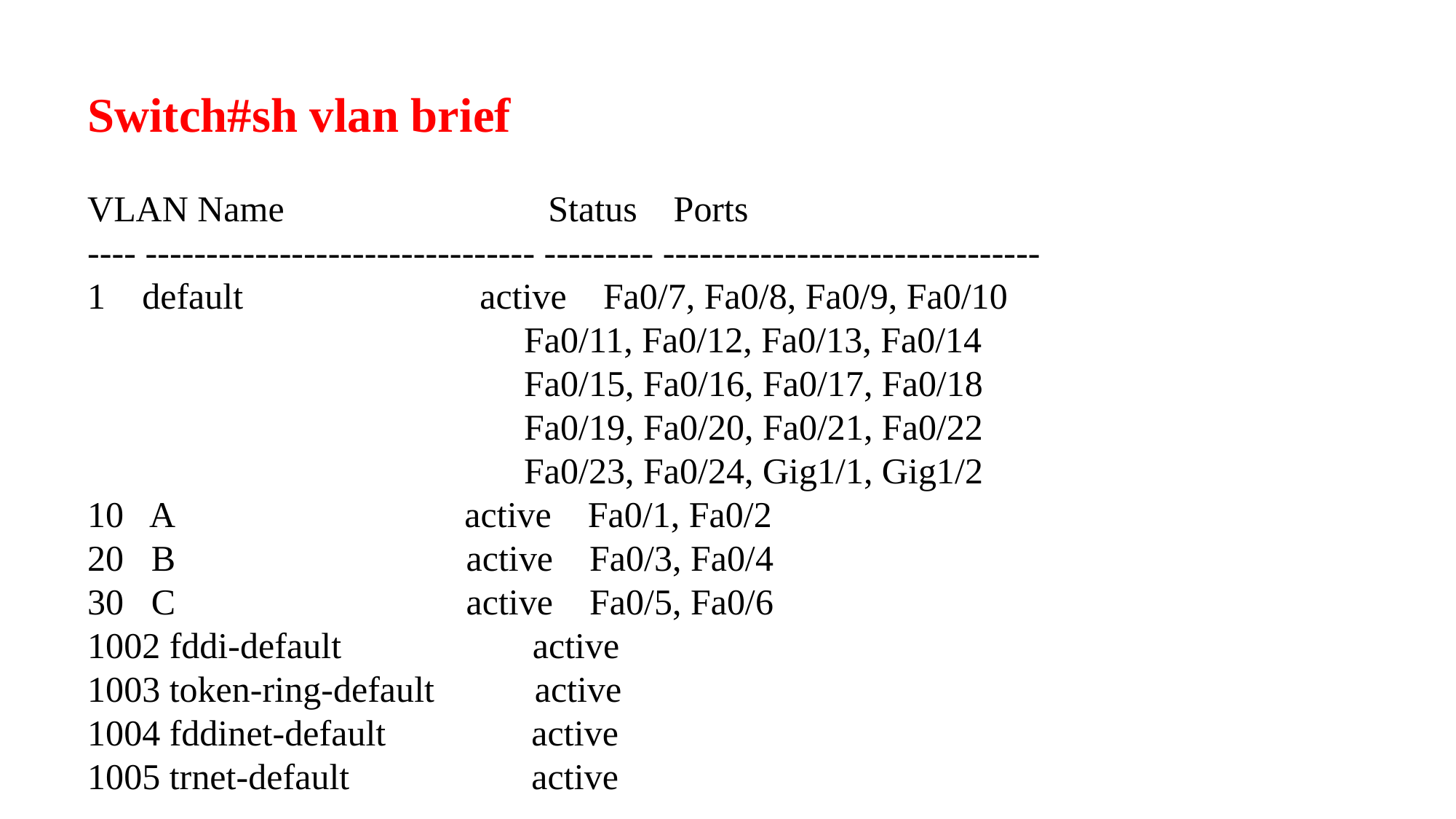

Switch#sh vlan brief

VLAN Name                             Status    Ports
---- -------------------------------- --------- -------------------------------
1    default                          active    Fa0/7, Fa0/8, Fa0/9, Fa0/10
                                                Fa0/11, Fa0/12, Fa0/13, Fa0/14
                                                Fa0/15, Fa0/16, Fa0/17, Fa0/18
                                                Fa0/19, Fa0/20, Fa0/21, Fa0/22
                                                Fa0/23, Fa0/24, Gig1/1, Gig1/2
10   A                                active    Fa0/1, Fa0/2
20   B                                active    Fa0/3, Fa0/4
30   C                                active    Fa0/5, Fa0/6
1002 fddi-default                     active
1003 token-ring-default           active
1004 fddinet-default                active
1005 trnet-default                    active